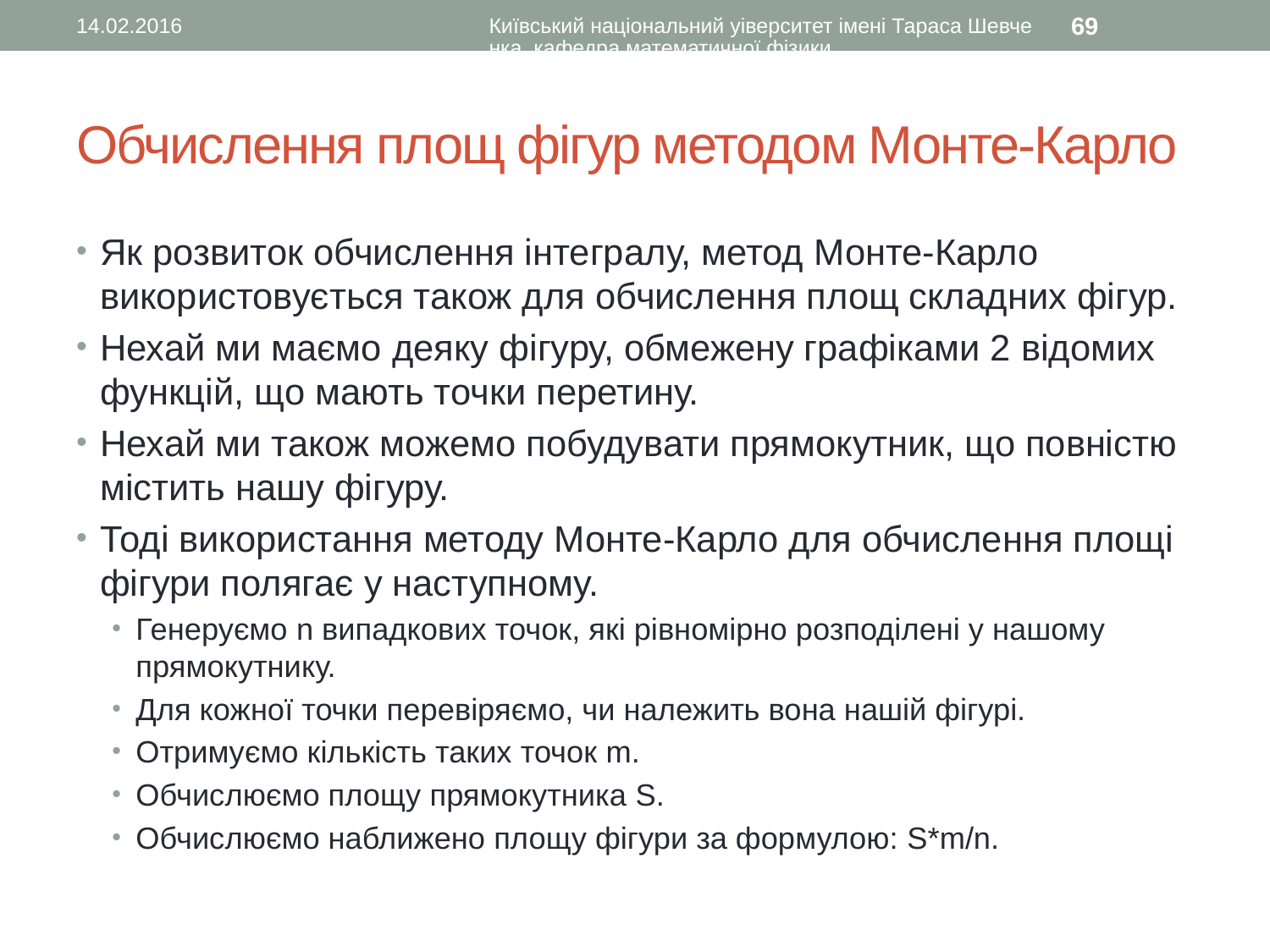

14.02.2016
Київський національний уіверситет імені Тараса Шевченка, кафедра математичної фізики
69
# Обчислення площ фігур методом Монте-Карло
Як розвиток обчислення інтегралу, метод Монте-Карло використовується також для обчислення площ складних фігур.
Нехай ми маємо деяку фігуру, обмежену графіками 2 відомих функцій, що мають точки перетину.
Нехай ми також можемо побудувати прямокутник, що повністю містить нашу фігуру.
Тоді використання методу Монте-Карло для обчислення площі фігури полягає у наступному.
Генеруємо n випадкових точок, які рівномірно розподілені у нашому прямокутнику.
Для кожної точки перевіряємо, чи належить вона нашій фігурі.
Отримуємо кількість таких точок m.
Обчислюємо площу прямокутника S.
Обчислюємо наближено площу фігури за формулою: S*m/n.